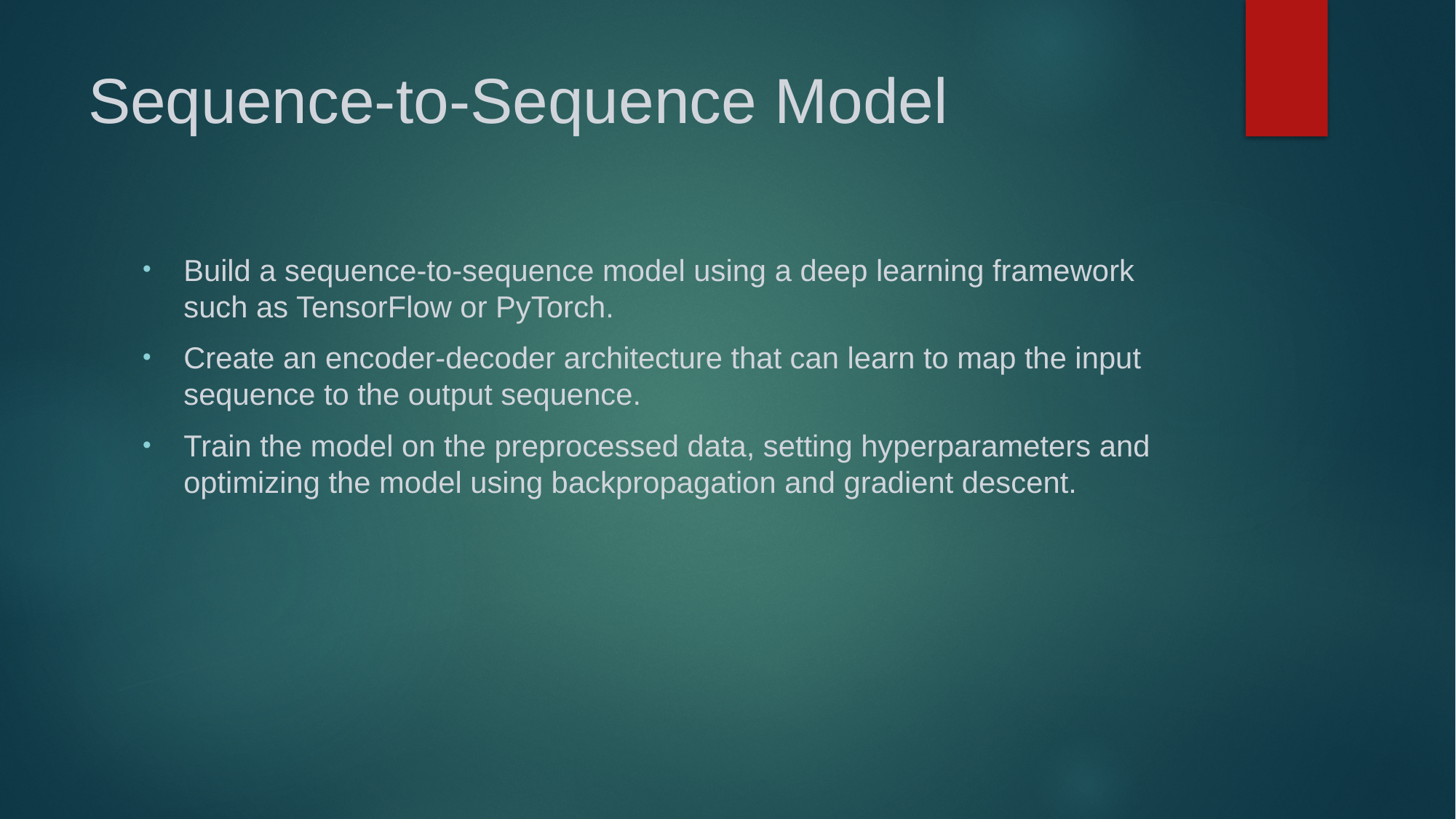

# Sequence-to-Sequence Model
Build a sequence-to-sequence model using a deep learning framework such as TensorFlow or PyTorch.
Create an encoder-decoder architecture that can learn to map the input sequence to the output sequence.
Train the model on the preprocessed data, setting hyperparameters and optimizing the model using backpropagation and gradient descent.